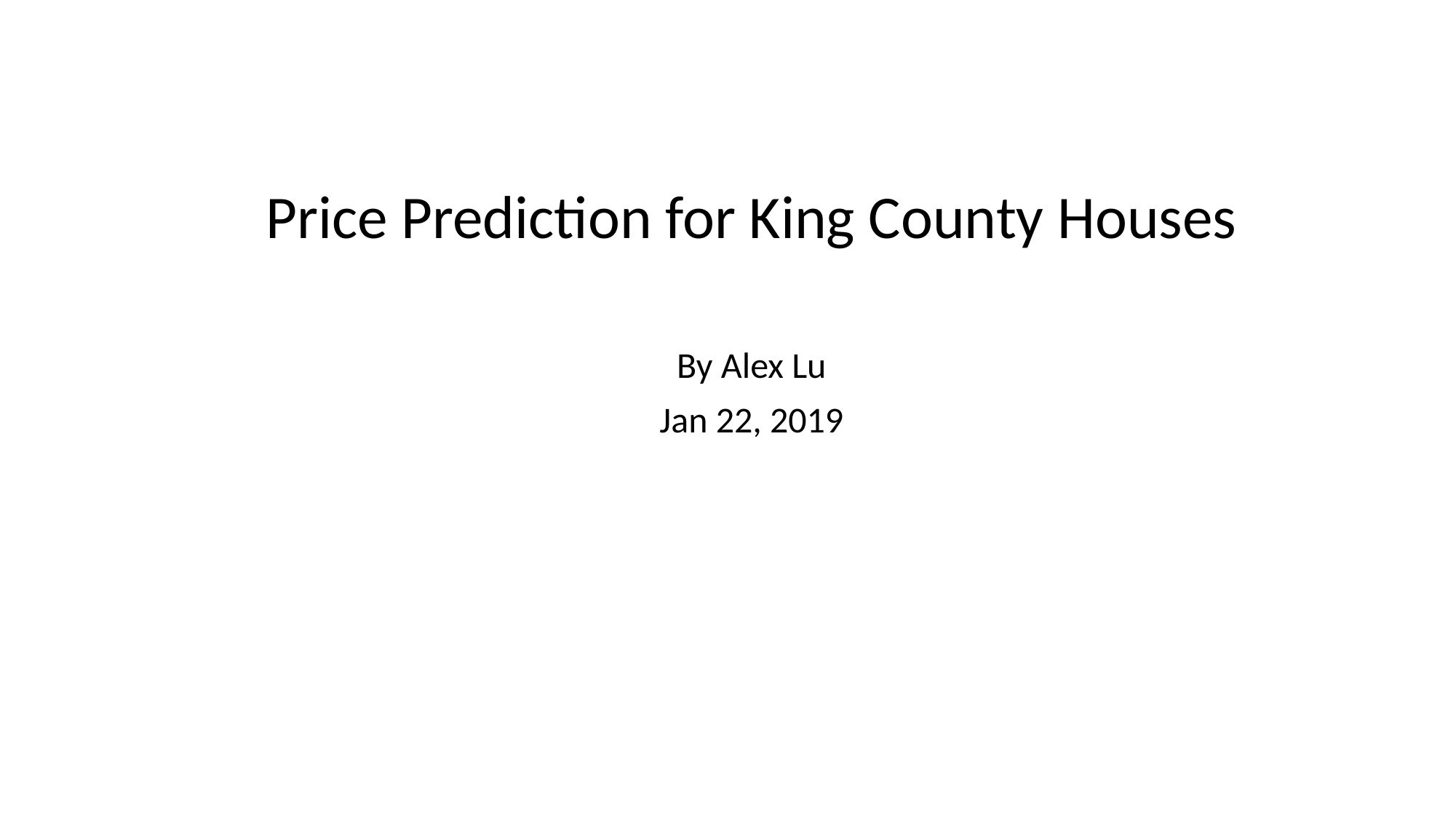

Price Prediction for King County Houses

By Alex Lu
Jan 22, 2019